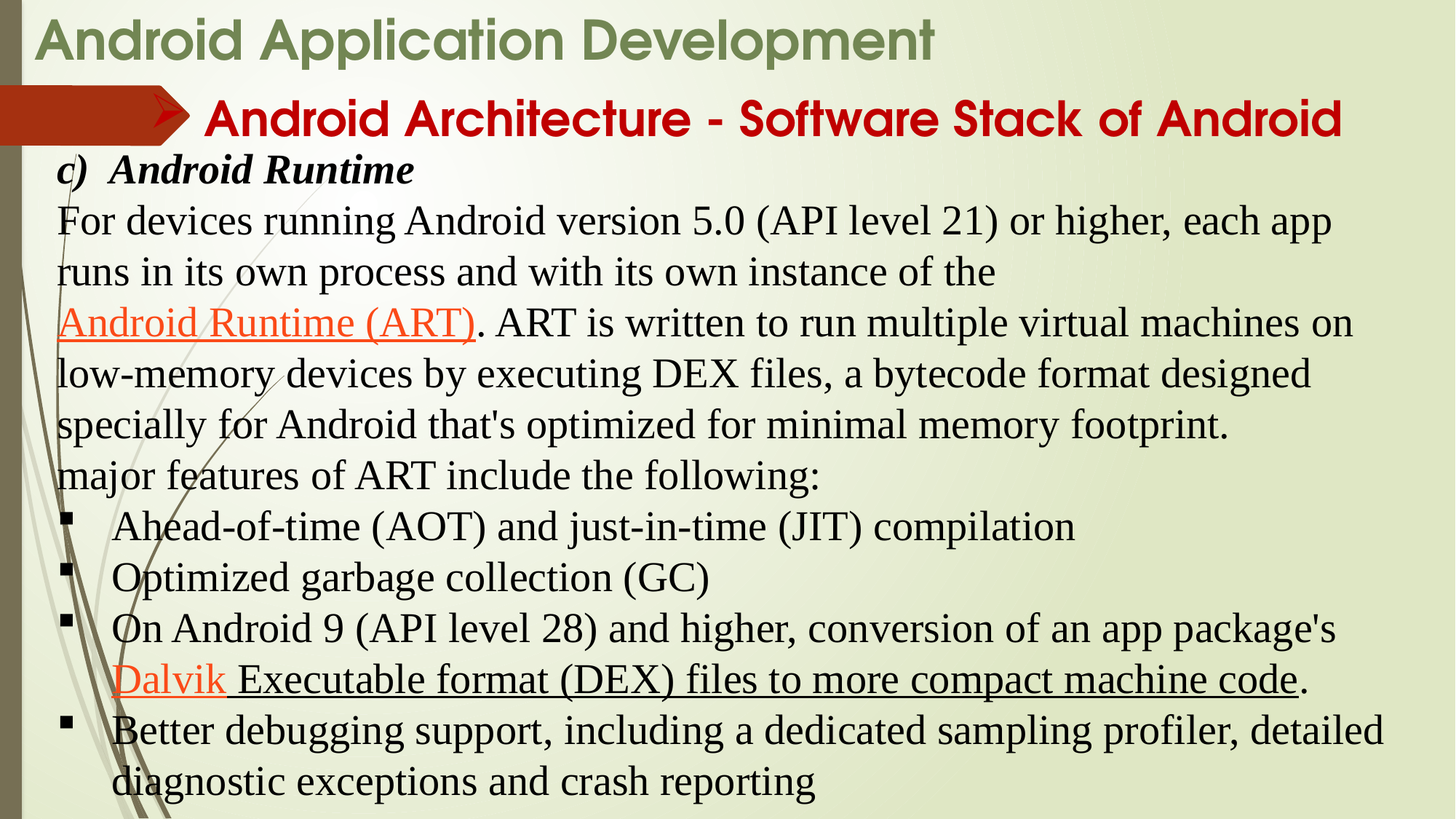

# Android Application Development
Android Architecture - Software Stack of Android
c)  Android Runtime
For devices running Android version 5.0 (API level 21) or higher, each app runs in its own process and with its own instance of the Android Runtime (ART). ART is written to run multiple virtual machines on low-memory devices by executing DEX files, a bytecode format designed specially for Android that's optimized for minimal memory footprint.
major features of ART include the following:
Ahead-of-time (AOT) and just-in-time (JIT) compilation
Optimized garbage collection (GC)
On Android 9 (API level 28) and higher, conversion of an app package's Dalvik Executable format (DEX) files to more compact machine code.
Better debugging support, including a dedicated sampling profiler, detailed diagnostic exceptions and crash reporting